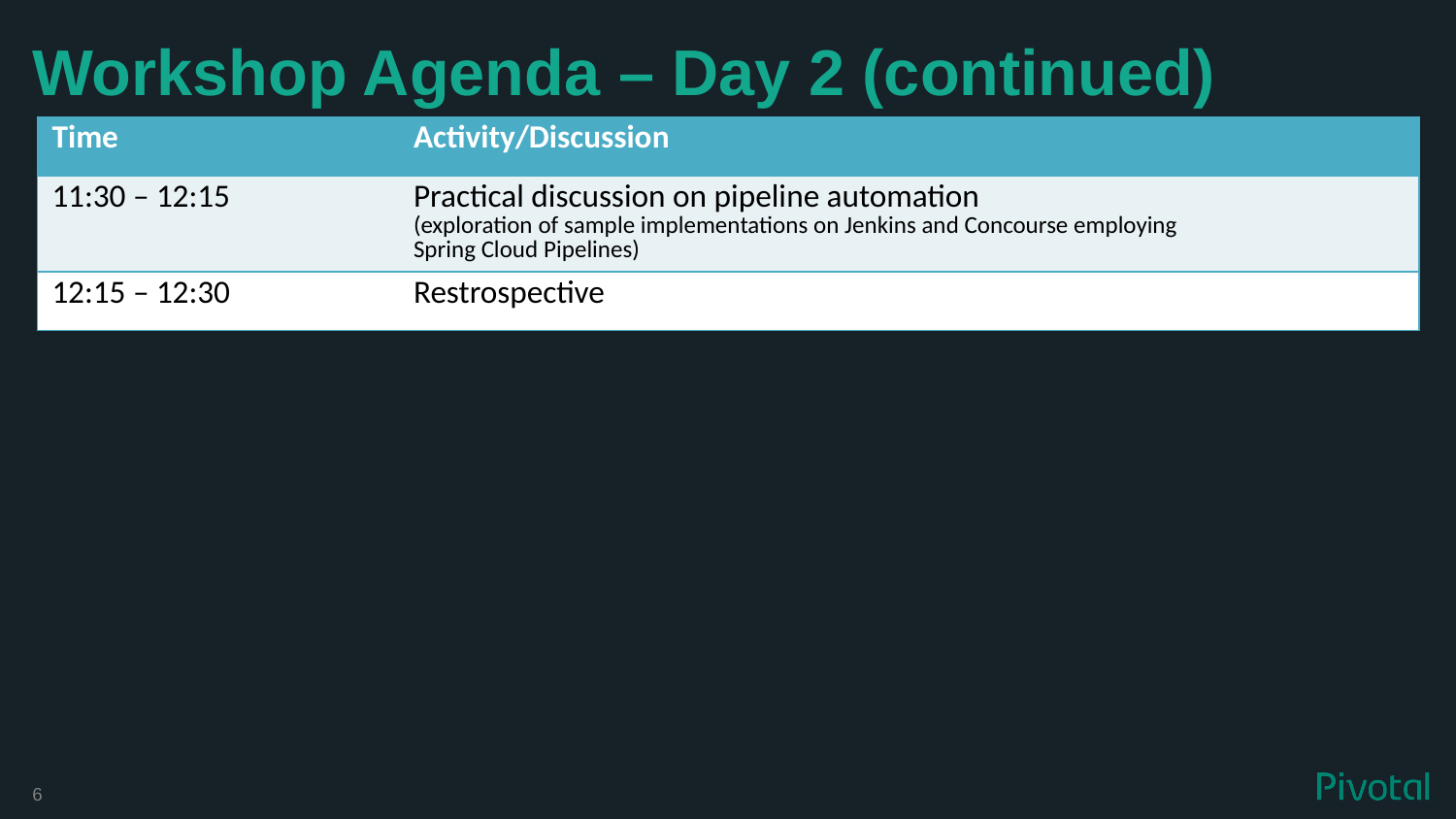

# Workshop Agenda – Day 2 (continued)
| Time | Activity/Discussion |
| --- | --- |
| 11:30 – 12:15 | Practical discussion on pipeline automation (exploration of sample implementations on Jenkins and Concourse employing Spring Cloud Pipelines) |
| 12:15 – 12:30 | Restrospective |
6